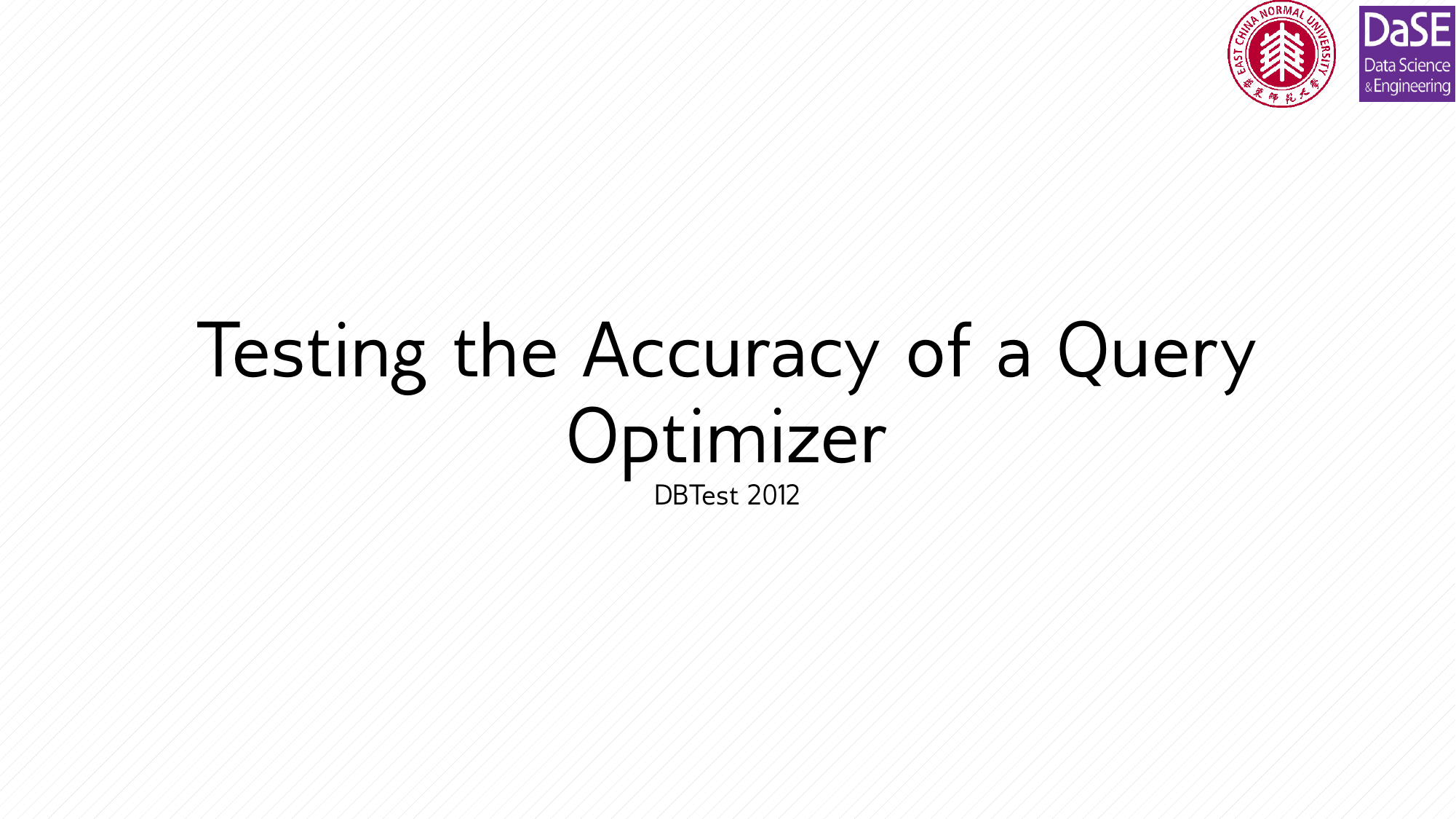

# Testing the Accuracy of a Query Optimizer DBTest 2012